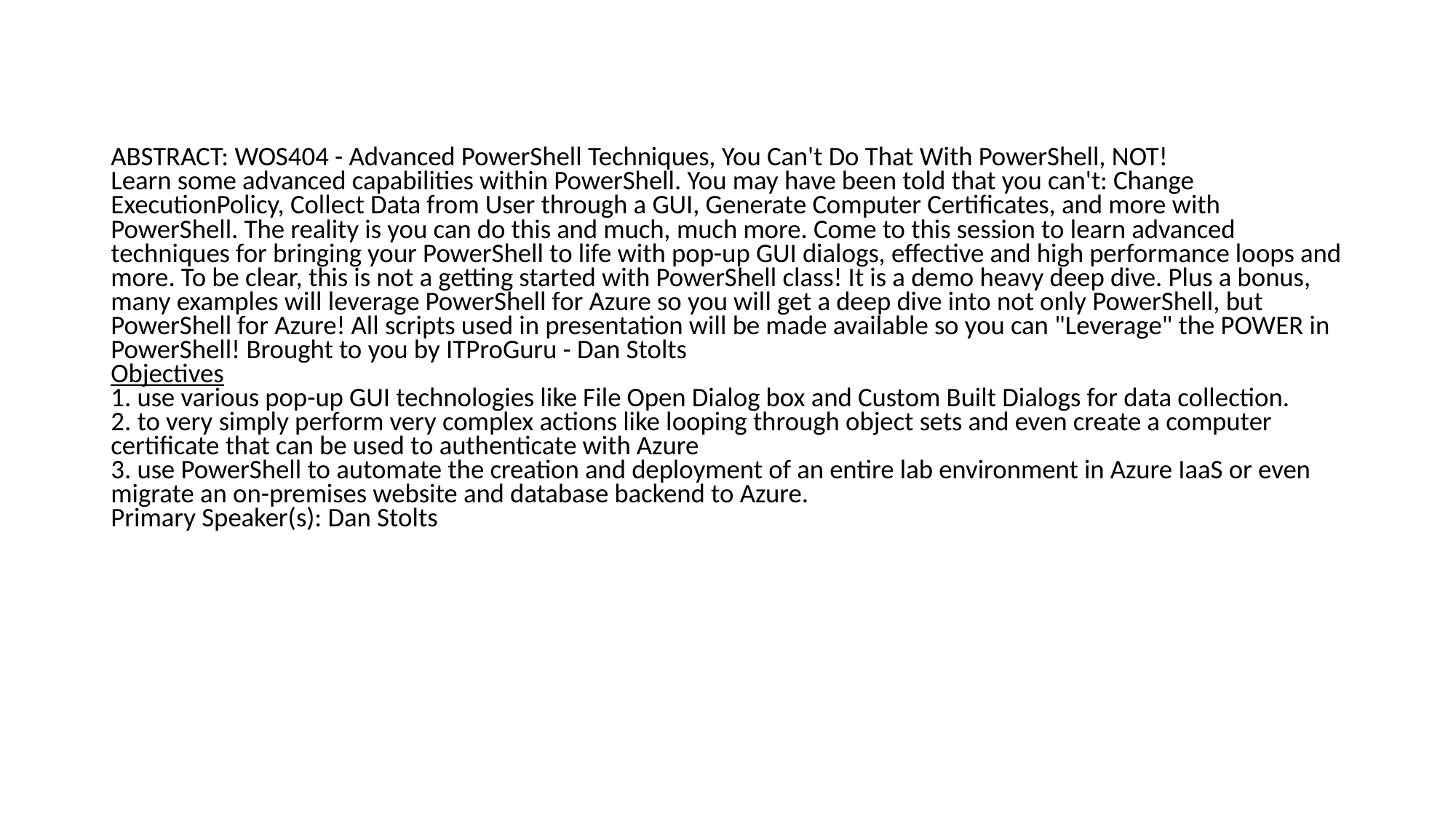

# ABSTRACT: WOS404 - Advanced PowerShell Techniques, You Can't Do That With PowerShell, NOT! Learn some advanced capabilities within PowerShell. You may have been told that you can't: Change ExecutionPolicy, Collect Data from User through a GUI, Generate Computer Certificates, and more with PowerShell. The reality is you can do this and much, much more. Come to this session to learn advanced techniques for bringing your PowerShell to life with pop-up GUI dialogs, effective and high performance loops and more. To be clear, this is not a getting started with PowerShell class! It is a demo heavy deep dive. Plus a bonus, many examples will leverage PowerShell for Azure so you will get a deep dive into not only PowerShell, but PowerShell for Azure! All scripts used in presentation will be made available so you can "Leverage" the POWER in PowerShell! Brought to you by ITProGuru - Dan Stolts Objectives 1. use various pop-up GUI technologies like File Open Dialog box and Custom Built Dialogs for data collection. 2. to very simply perform very complex actions like looping through object sets and even create a computer certificate that can be used to authenticate with Azure 3. use PowerShell to automate the creation and deployment of an entire lab environment in Azure IaaS or even migrate an on-premises website and database backend to Azure. Primary Speaker(s): Dan Stolts